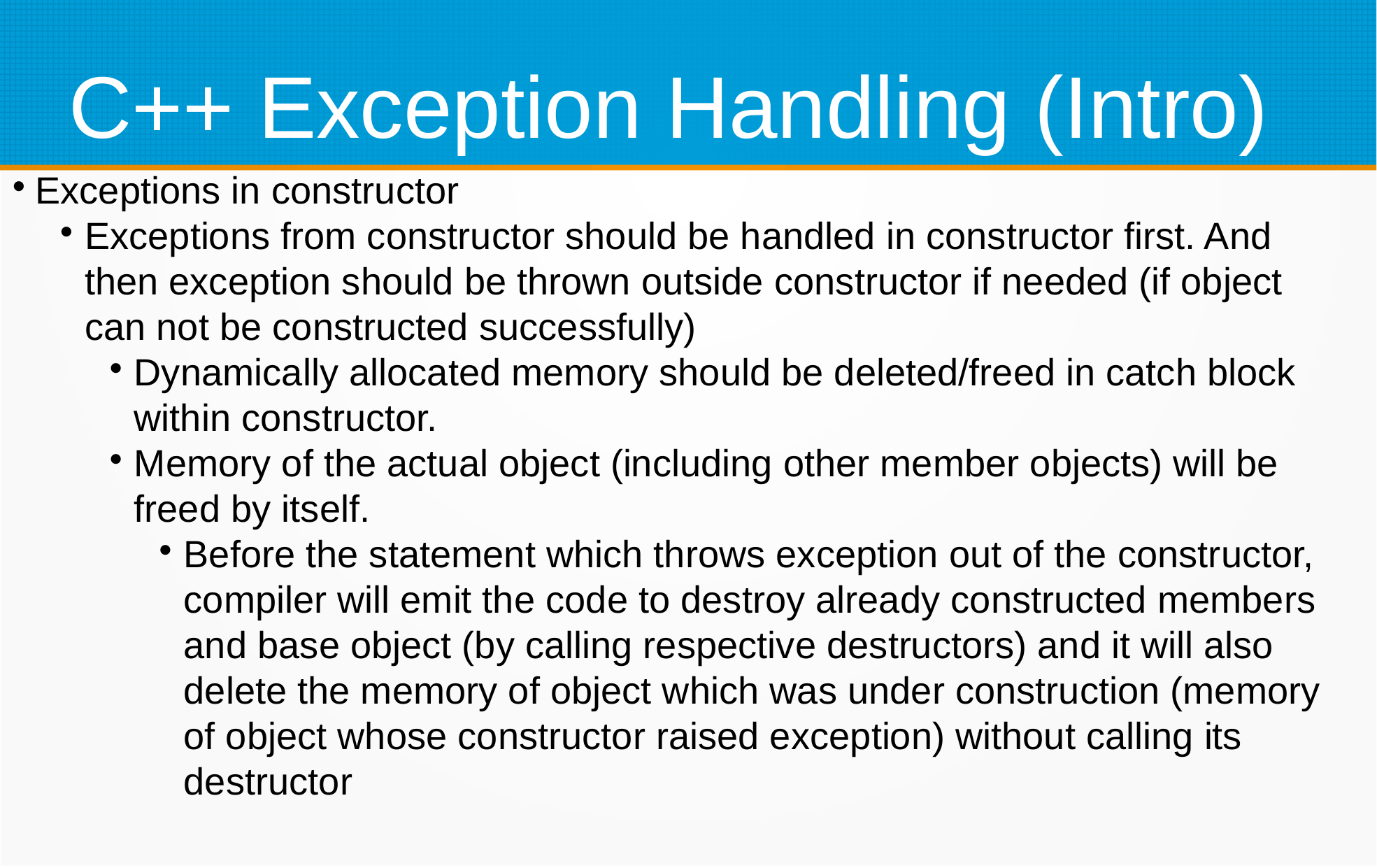

C++ Exception Handling (Intro)
Exceptions in constructor
Exceptions from constructor should be handled in constructor first. And then exception should be thrown outside constructor if needed (if object can not be constructed successfully)
Dynamically allocated memory should be deleted/freed in catch block within constructor.
Memory of the actual object (including other member objects) will be freed by itself.
Before the statement which throws exception out of the constructor, compiler will emit the code to destroy already constructed members and base object (by calling respective destructors) and it will also delete the memory of object which was under construction (memory of object whose constructor raised exception) without calling its destructor